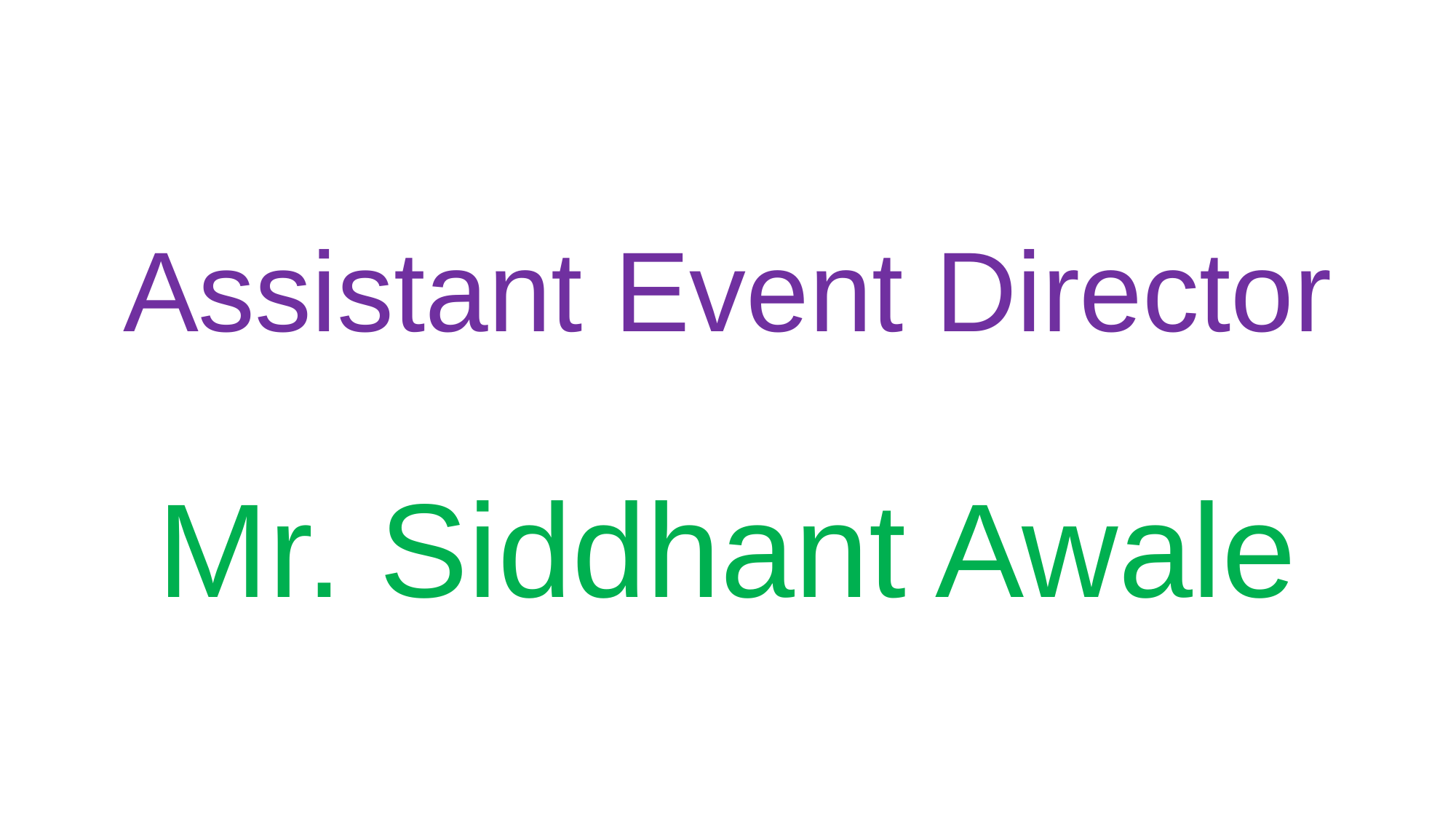

# Assistant Event Director
Mr. Siddhant Awale